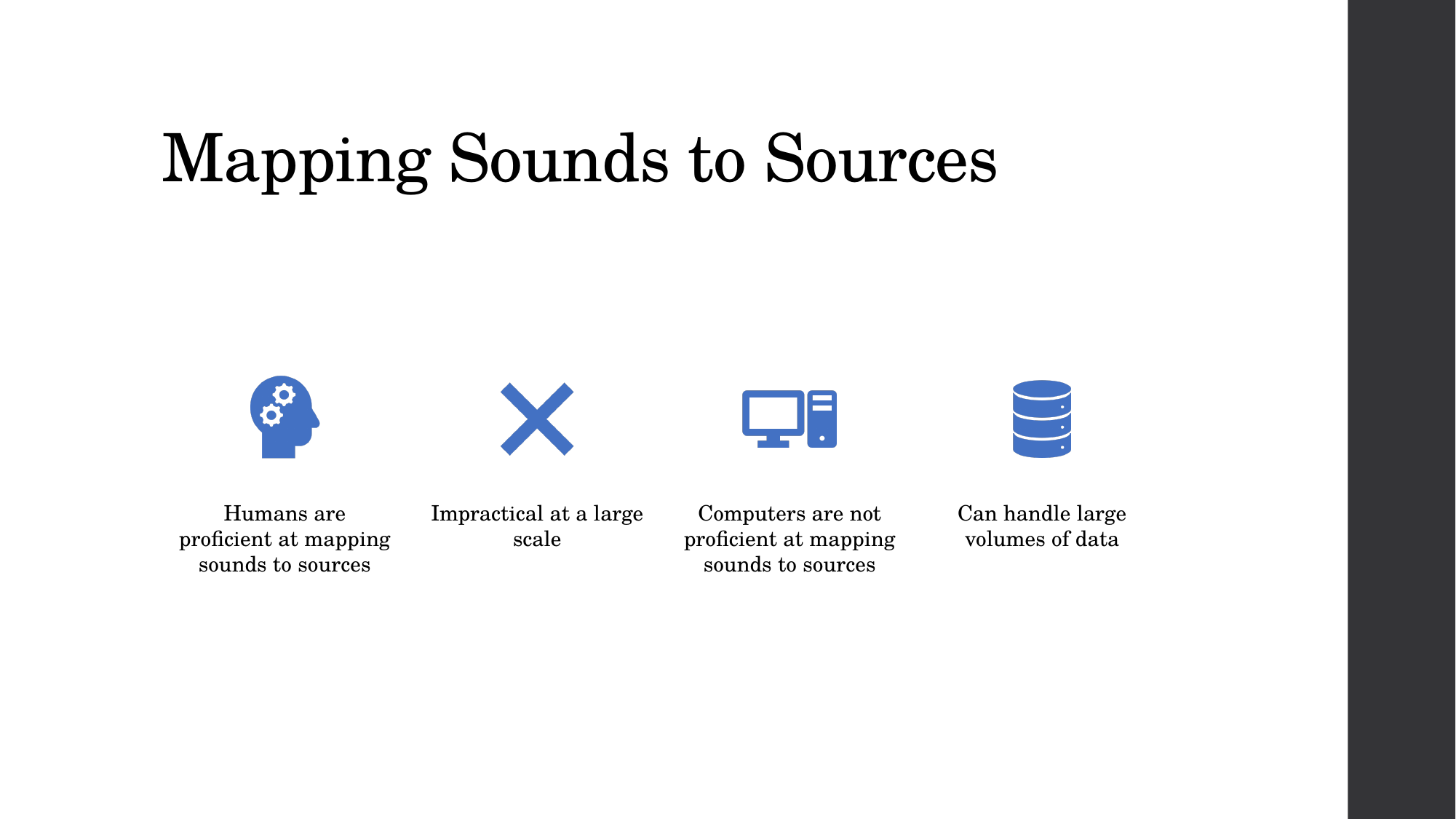

# Mapping Sounds to Sources
Humans are proficient at mapping sounds to sources
Impractical at a large scale
Computers are not proficient at mapping sounds to sources
Can handle large volumes of data